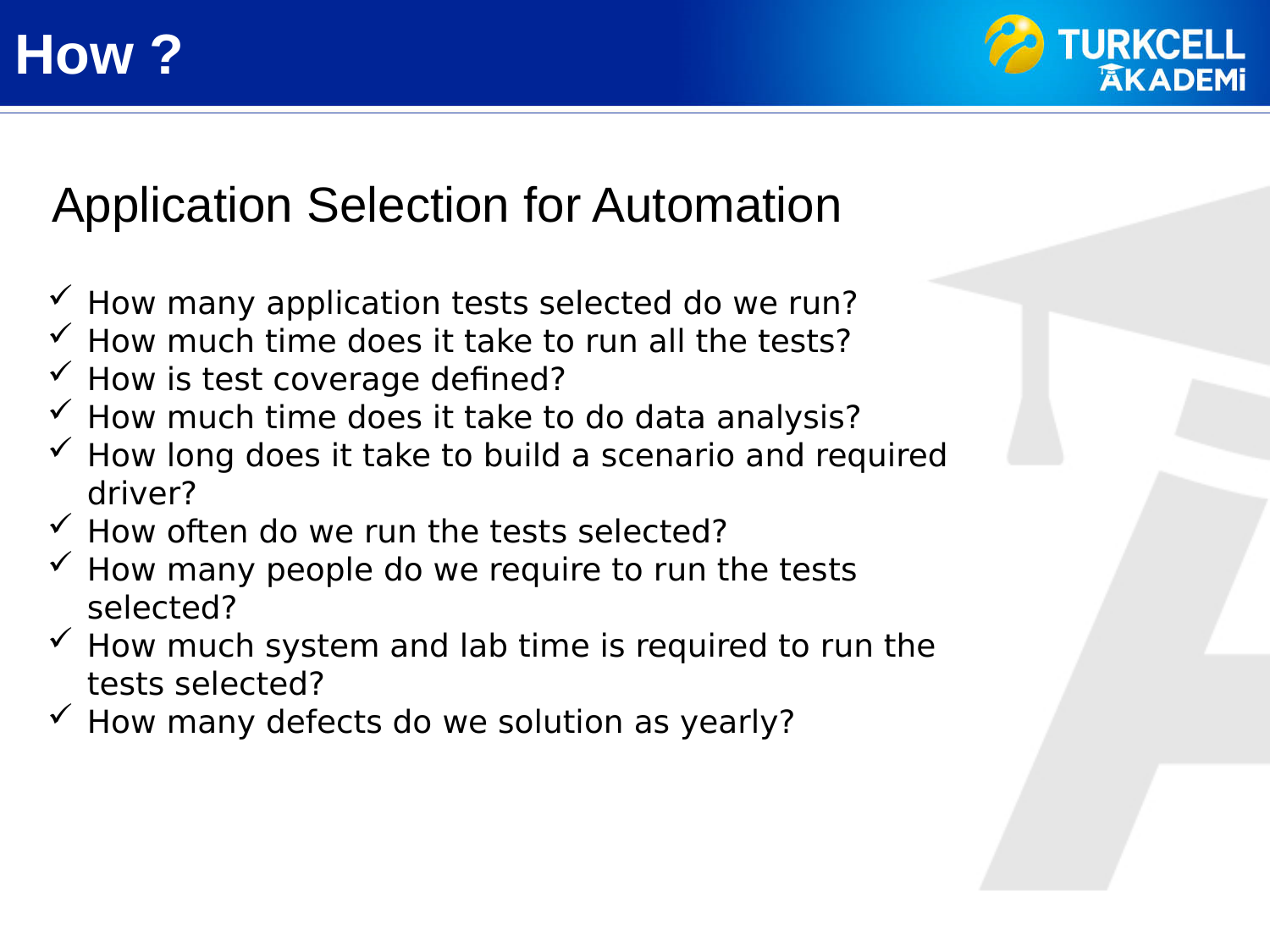

How ?
Application Selection for Automation
How many application tests selected do we run?
How much time does it take to run all the tests?
How is test coverage defined?
How much time does it take to do data analysis?
How long does it take to build a scenario and required driver?
How often do we run the tests selected?
How many people do we require to run the tests selected?
How much system and lab time is required to run the tests selected?
How many defects do we solution as yearly?